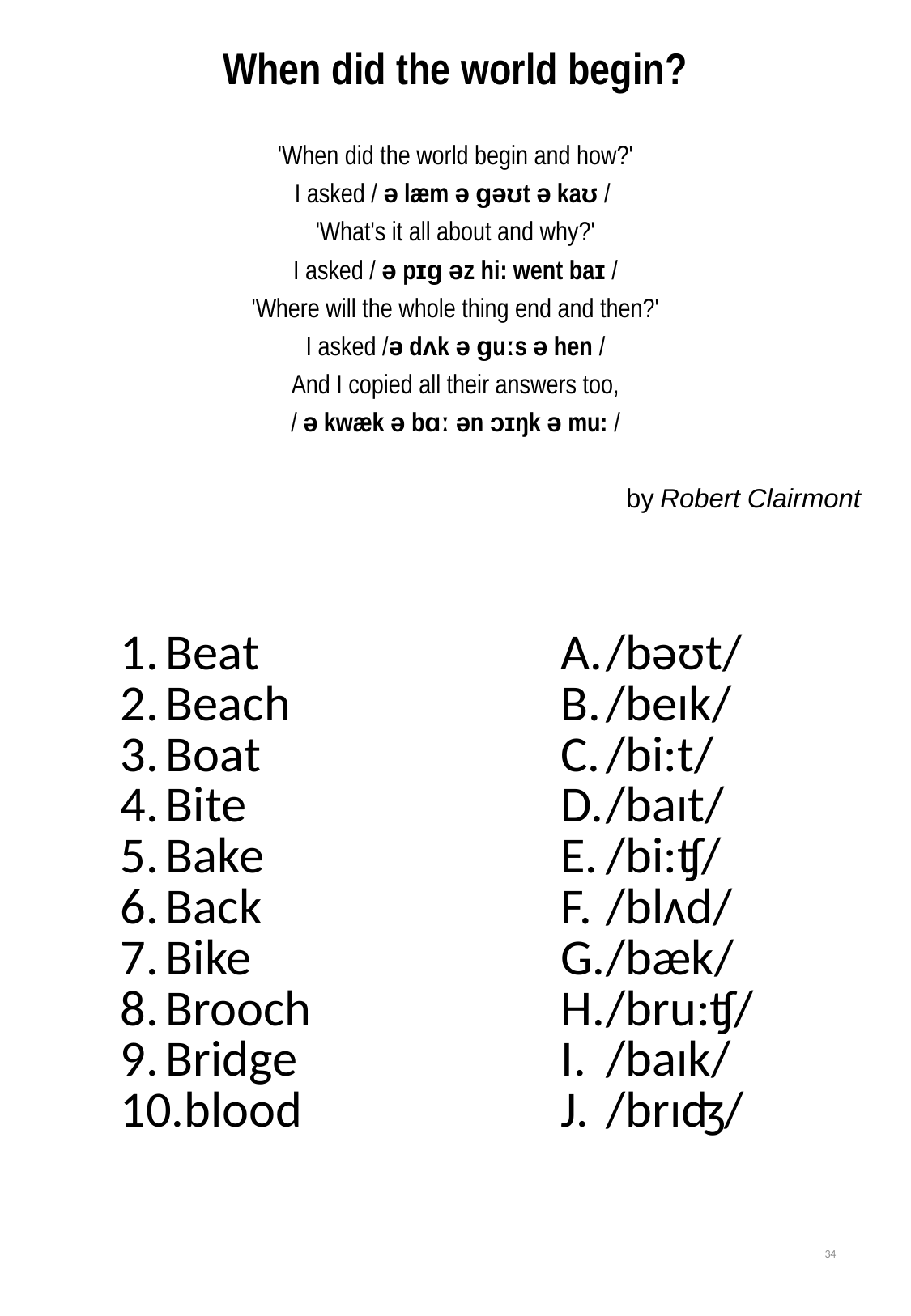

When did the world begin?

'When did the world begin and how?'
I asked / ə læm ə ɡəʊt ə kaʊ /
'What's it all about and why?'
I asked / ə pɪɡ əz hi: went baɪ /
'Where will the whole thing end and then?'
I asked /ə dʌk ə ɡuːs ə hen /
And I copied all their answers too,
/ ə kwæk ə bɑː ən ɔɪŋk ə mu: /

by Robert Clairmont
| Beat Beach Boat Bite Bake Back Bike Brooch Bridge blood | /bəʊt/ /beɪk/ /bi:t/ /baɪt/ /bi:ʧ/ /blʌd/ /bæk/ /bru:ʧ/ /baɪk/ /brɪʤ/ |
| --- | --- |
34